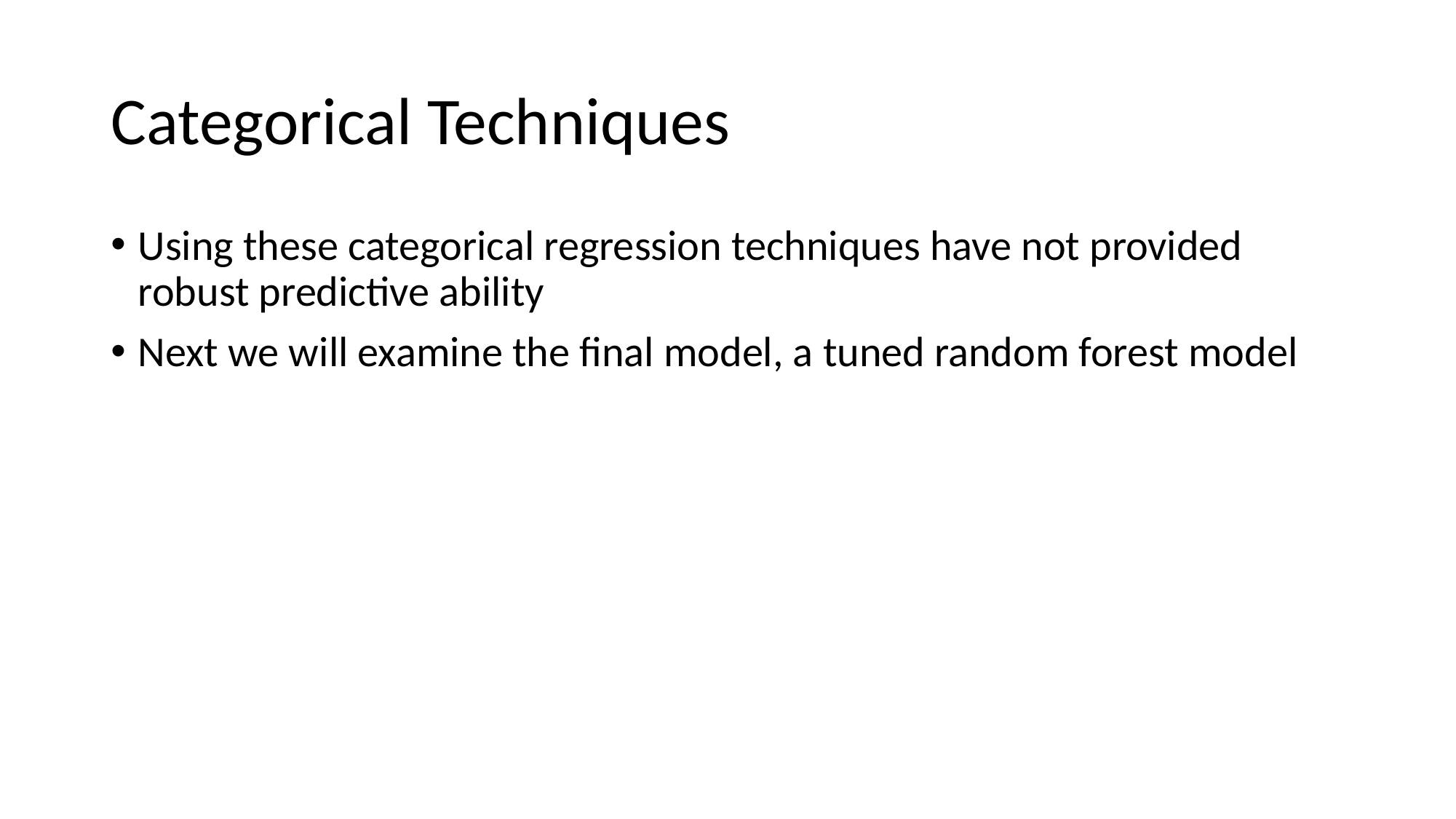

# Categorical Techniques
Using these categorical regression techniques have not provided robust predictive ability
Next we will examine the final model, a tuned random forest model